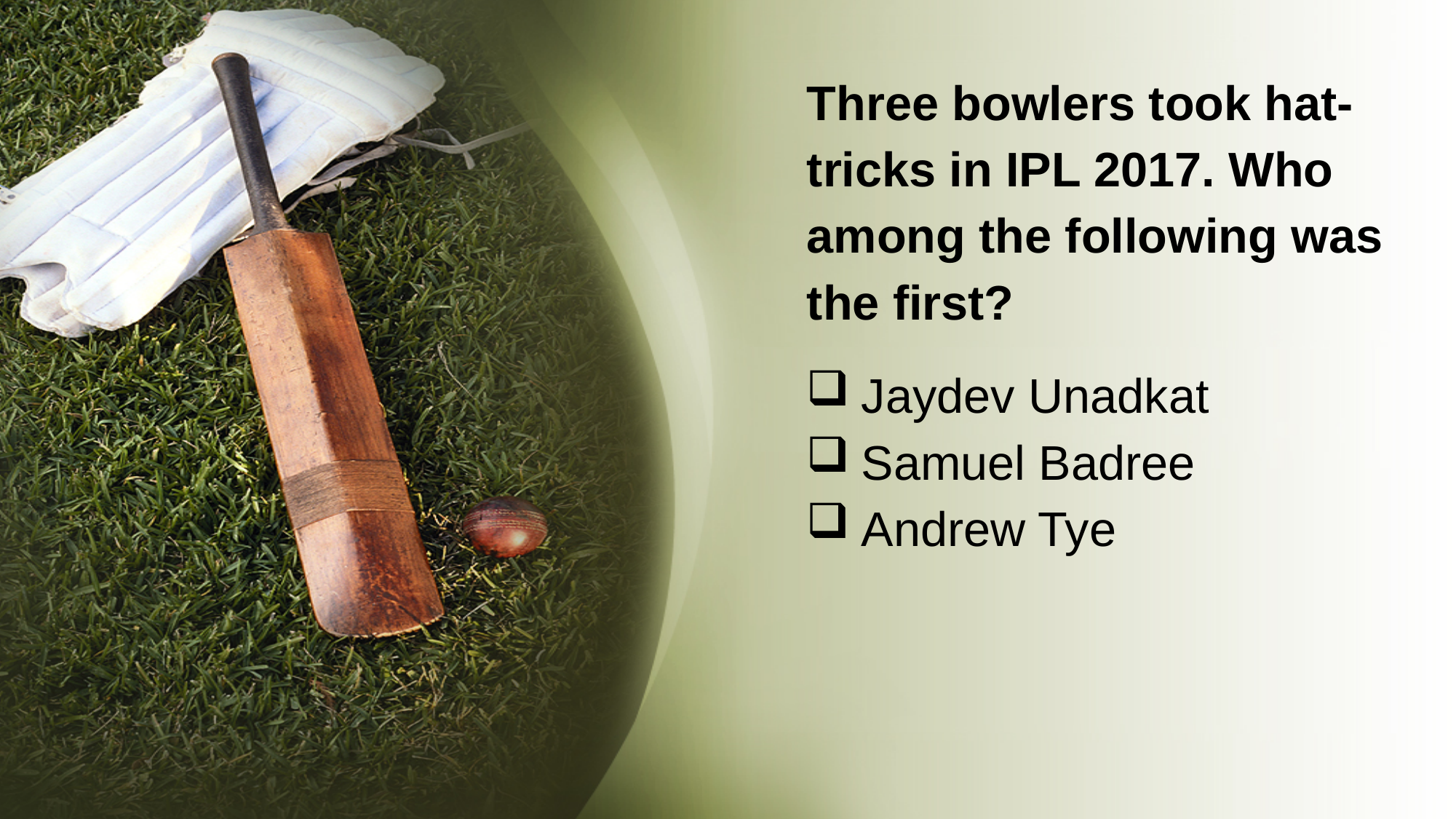

# Three bowlers took hat-tricks in IPL 2017. Who among the following was the first?
Jaydev Unadkat
Samuel Badree
Andrew Tye